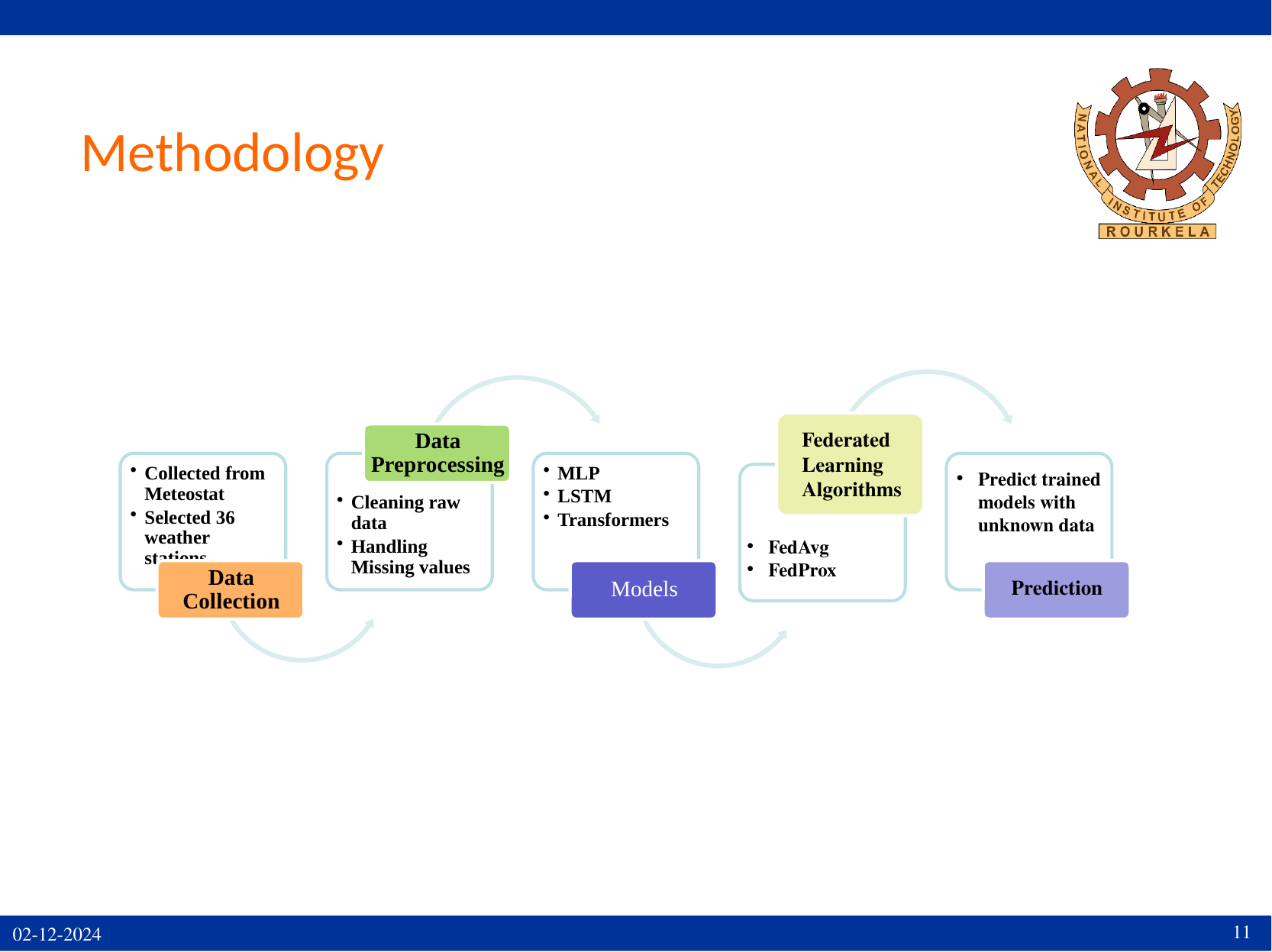

# Methodology
Collected from Meteostat
Selected 36 weather stations.
Data Collection
Cleaning raw data
Handling Missing values
Data
Preprocessing
MLP
LSTM
Transformers
Models

Federated
Learning
Algorithms
Predict trained models with unknown data

FedAvg
FedProx
Prediction
11
02-12-2024